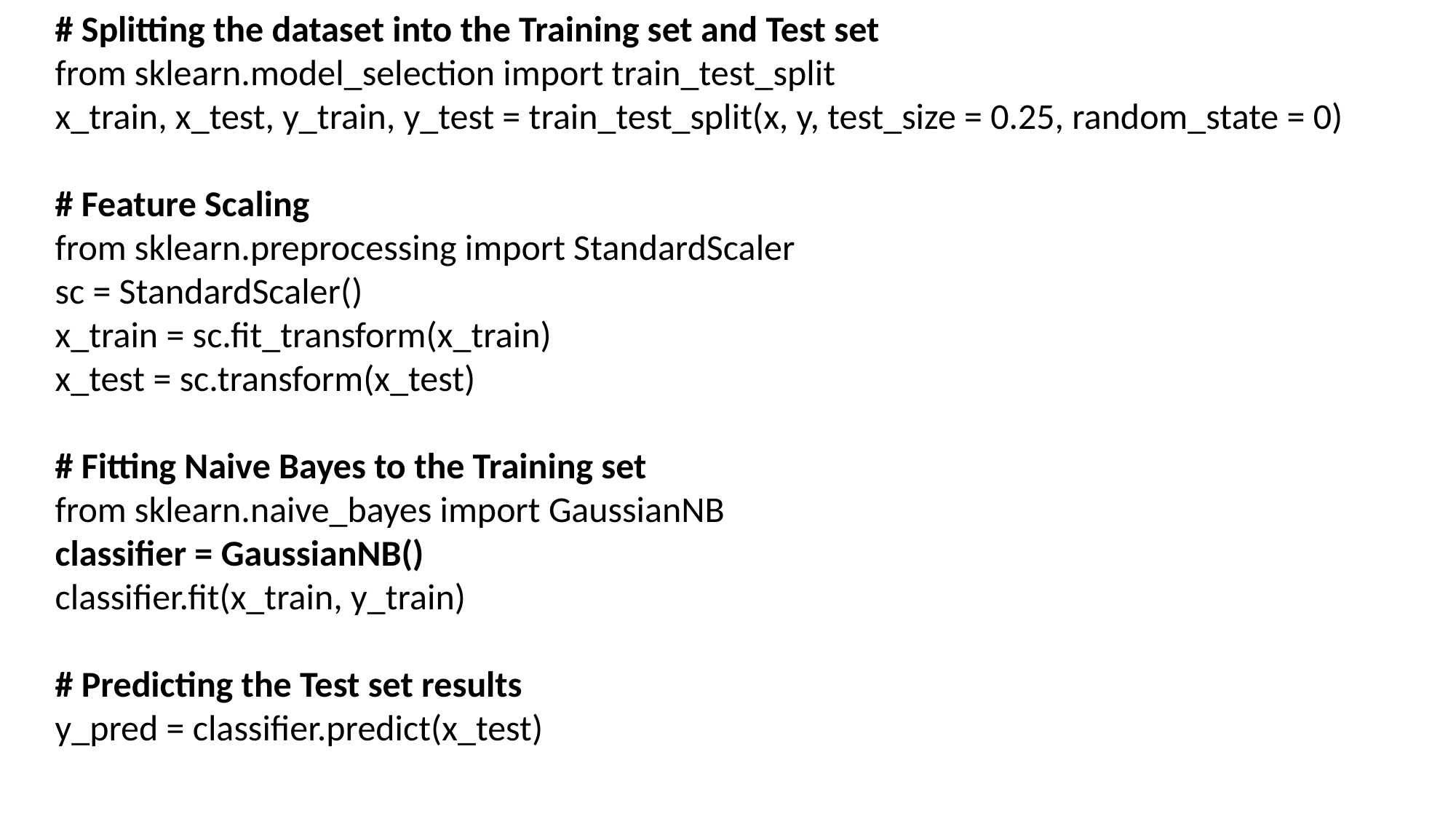

# Splitting the dataset into the Training set and Test set
from sklearn.model_selection import train_test_split
x_train, x_test, y_train, y_test = train_test_split(x, y, test_size = 0.25, random_state = 0)

# Feature Scaling
from sklearn.preprocessing import StandardScaler
sc = StandardScaler()
x_train = sc.fit_transform(x_train)
x_test = sc.transform(x_test)

# Fitting Naive Bayes to the Training set
from sklearn.naive_bayes import GaussianNB
classifier = GaussianNB()
classifier.fit(x_train, y_train)

# Predicting the Test set results
y_pred = classifier.predict(x_test)